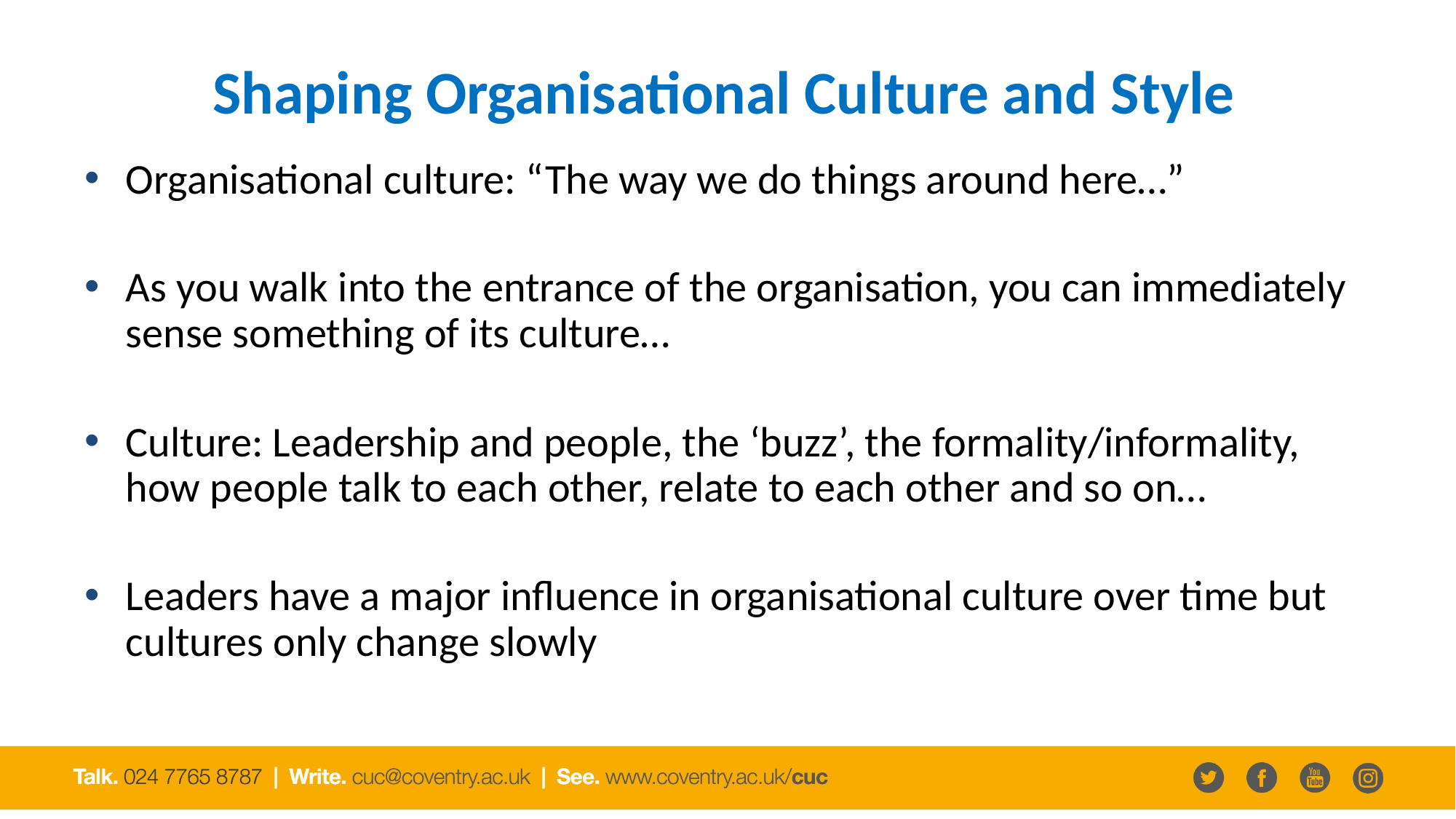

# Shaping Organisational Culture and Style
Organisational culture: “The way we do things around here…”

As you walk into the entrance of the organisation, you can immediately sense something of its culture…

Culture: Leadership and people, the ‘buzz’, the formality/informality, how people talk to each other, relate to each other and so on…

Leaders have a major influence in organisational culture over time but cultures only change slowly